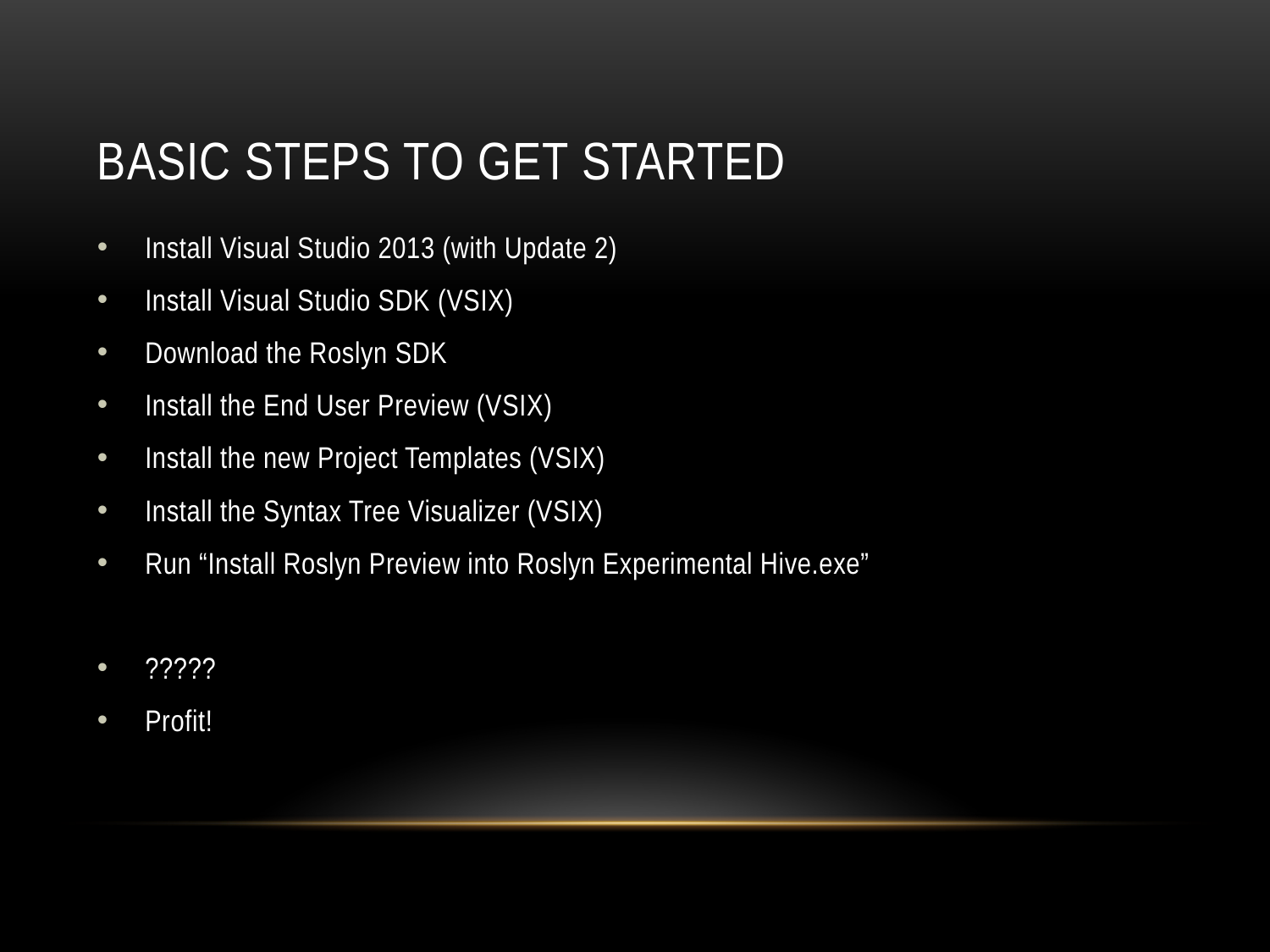

# Basic steps to get started
Install Visual Studio 2013 (with Update 2)
Install Visual Studio SDK (VSIX)
Download the Roslyn SDK
Install the End User Preview (VSIX)
Install the new Project Templates (VSIX)
Install the Syntax Tree Visualizer (VSIX)
Run “Install Roslyn Preview into Roslyn Experimental Hive.exe”

?????
Profit!